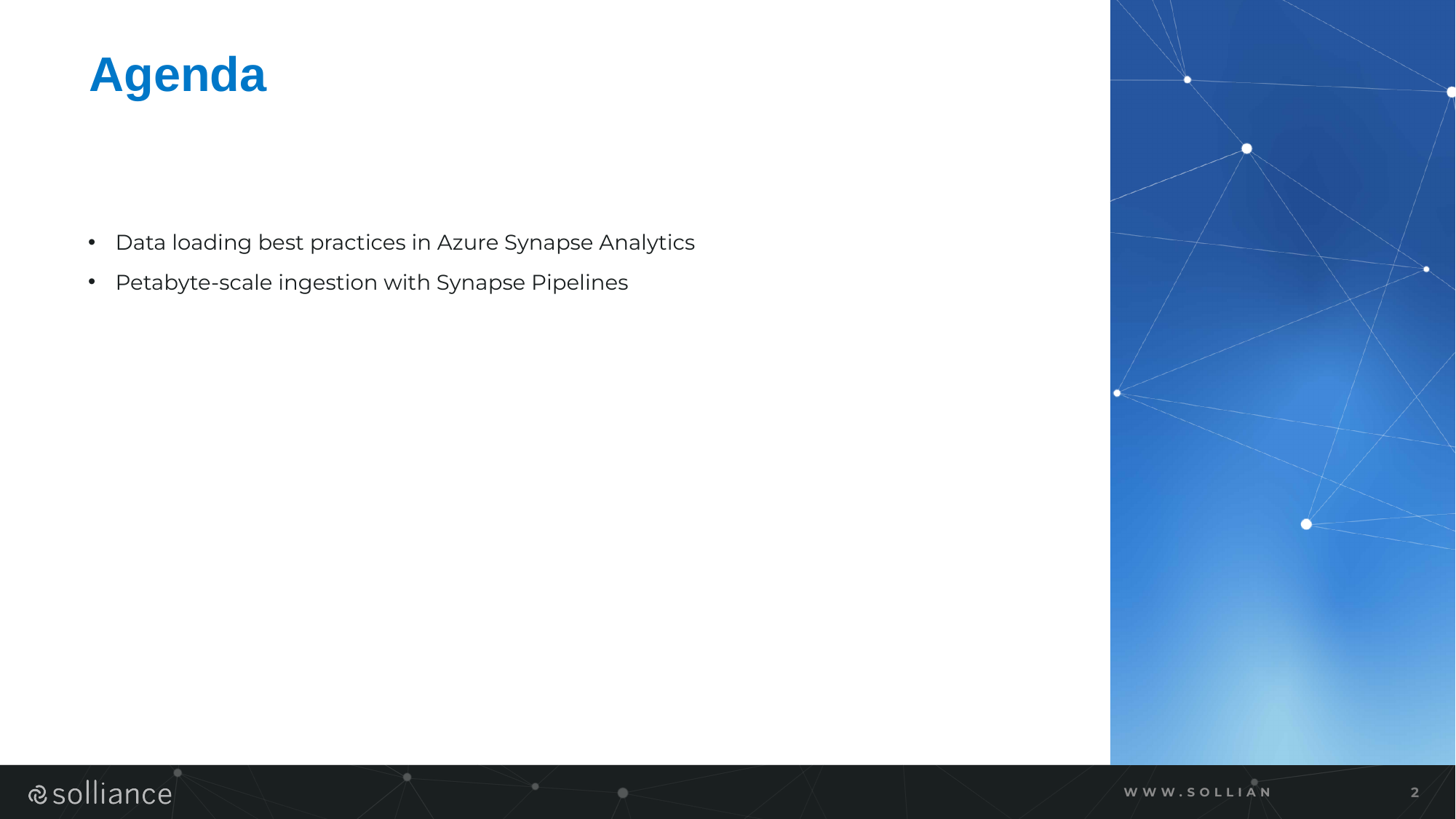

# Agenda
Data loading best practices in Azure Synapse Analytics
Petabyte-scale ingestion with Synapse Pipelines
WWW.SOLLIANCE.NET
2